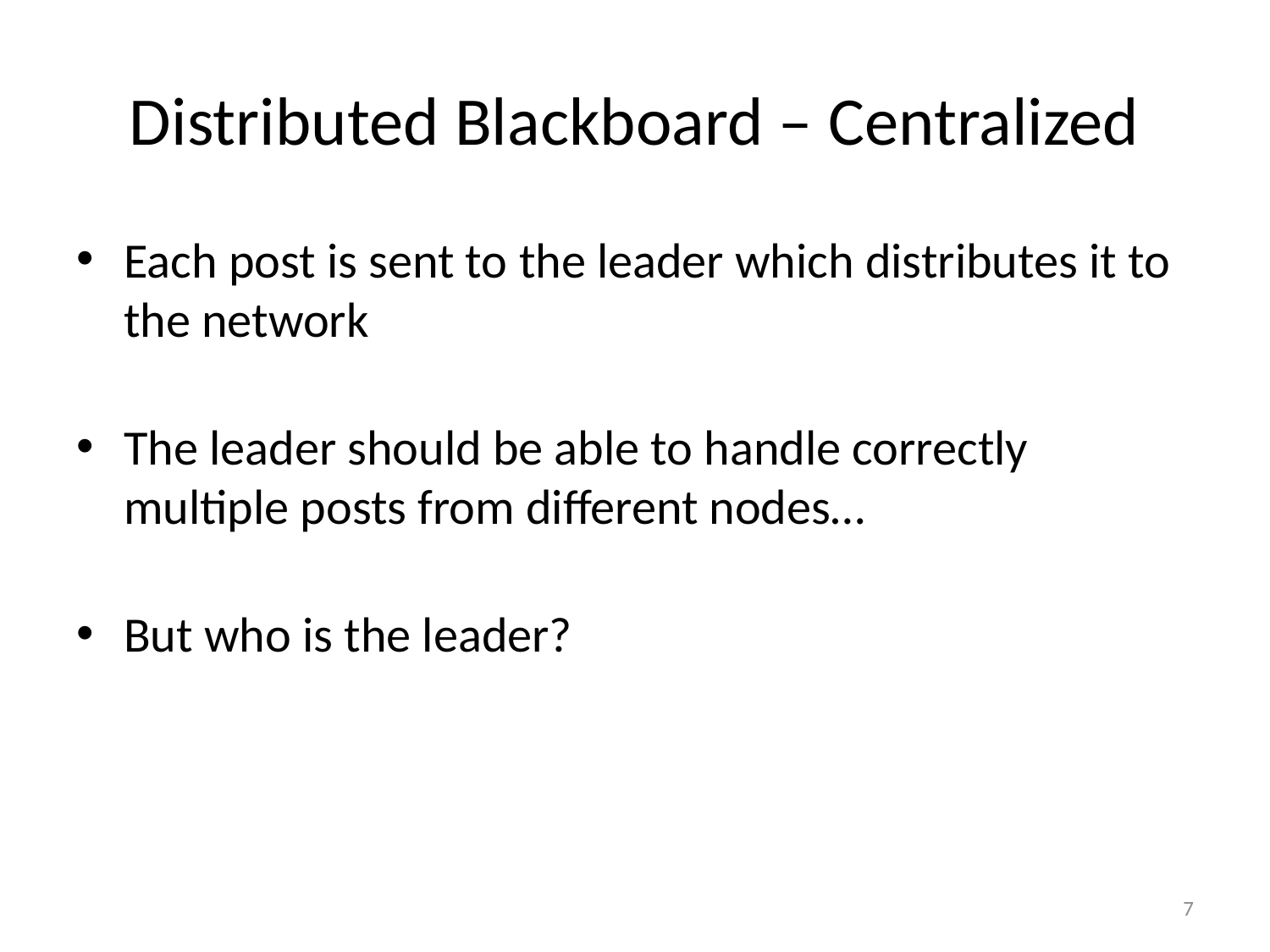

# Distributed Blackboard – Centralized
Each post is sent to the leader which distributes it to the network
The leader should be able to handle correctly multiple posts from different nodes…
But who is the leader?
7